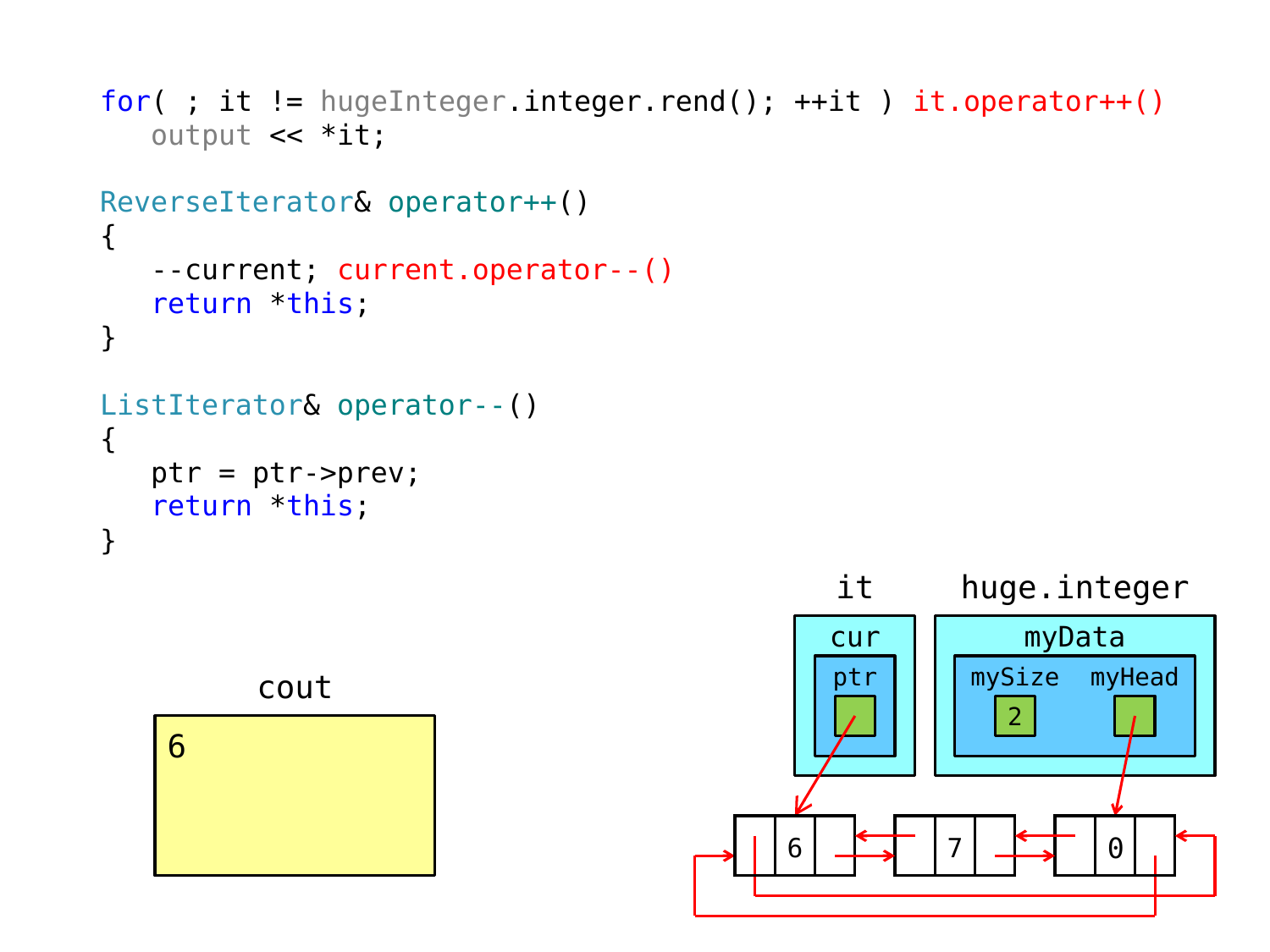

for( ; it != hugeInteger.integer.rend(); ++it ) it.operator++()
   output << *it;

ReverseIterator& operator++()
{
   --current; current.operator--()
   return *this;
}

ListIterator& operator--()
{
   ptr = ptr->prev;
   return *this;
}
it
huge.integer

cur

myData
cout

ptr

mySize
myHead

2

6

6

7

0